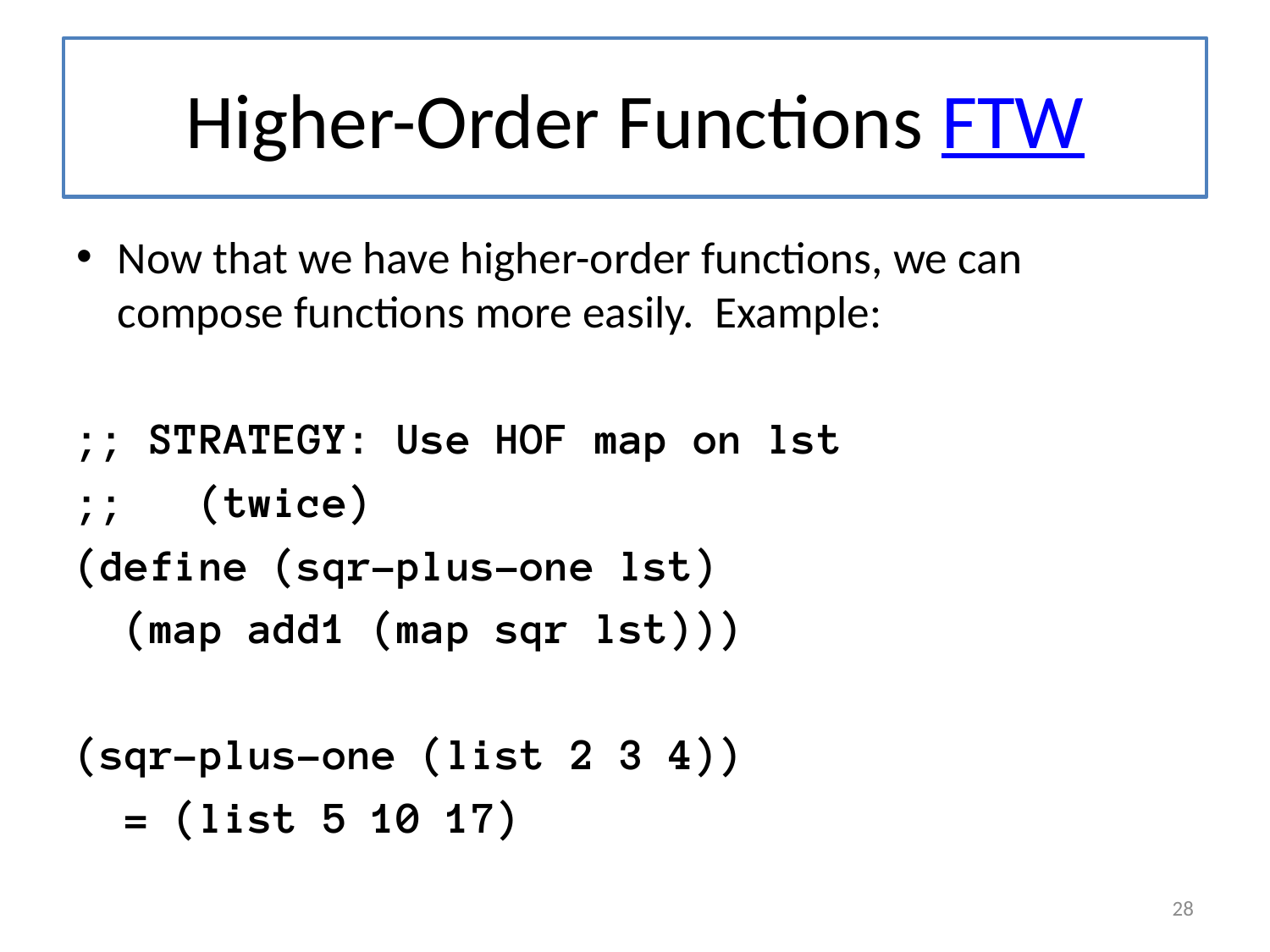

# Higher-Order Functions FTW
Now that we have higher-order functions, we can compose functions more easily.  Example:

;; STRATEGY: Use HOF map on lst
;;   (twice)
(define (sqr-plus-one lst)
  (map add1 (map sqr lst)))

(sqr-plus-one (list 2 3 4))
  = (list 5 10 17)
28